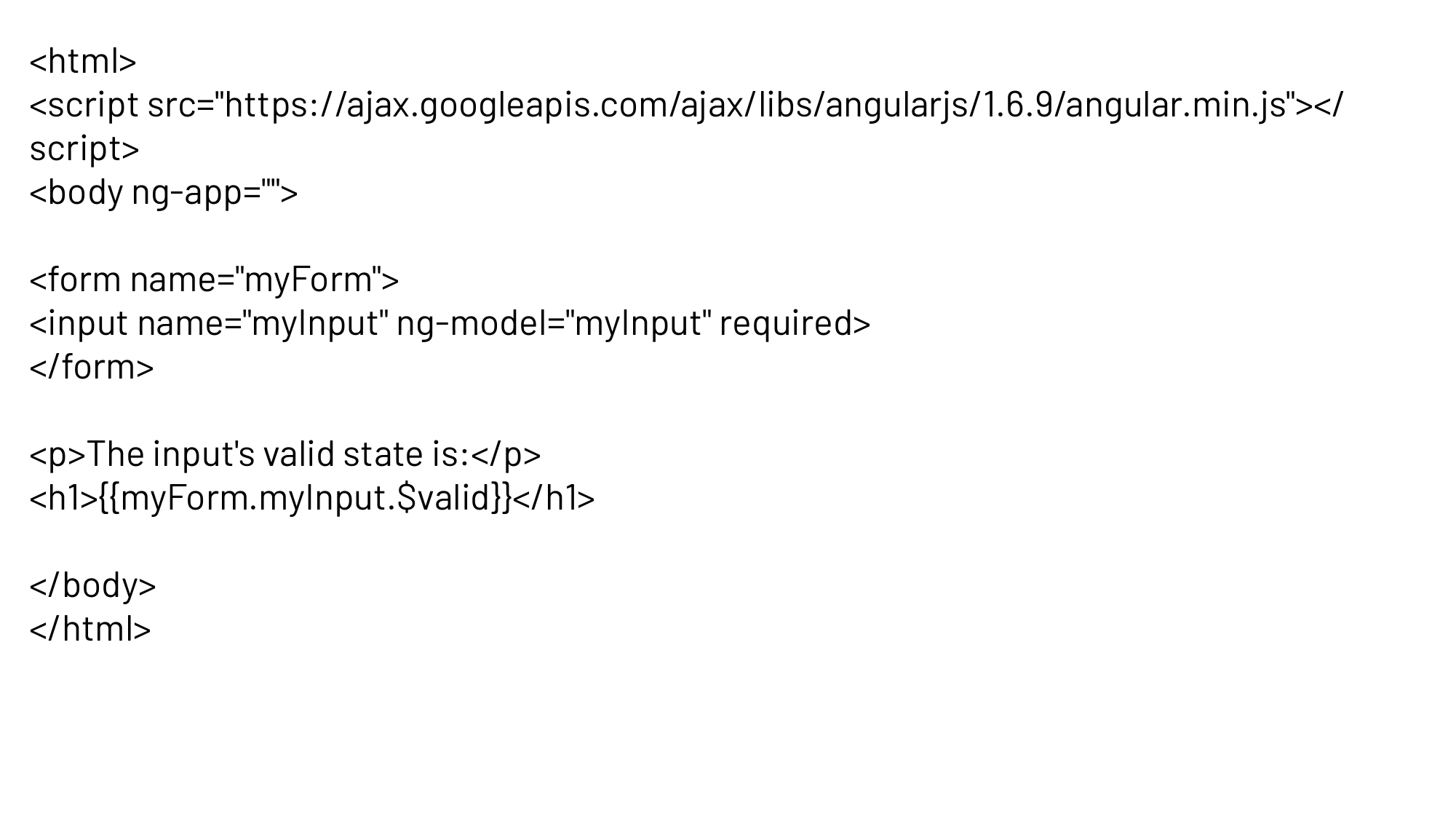

<html>
<script src="https://ajax.googleapis.com/ajax/libs/angularjs/1.6.9/angular.min.js"></script>
<body ng-app="">

<form name="myForm">
<input name="myInput" ng-model="myInput" required>
</form>

<p>The input's valid state is:</p>
<h1>{{myForm.myInput.$valid}}</h1>

</body>
</html>